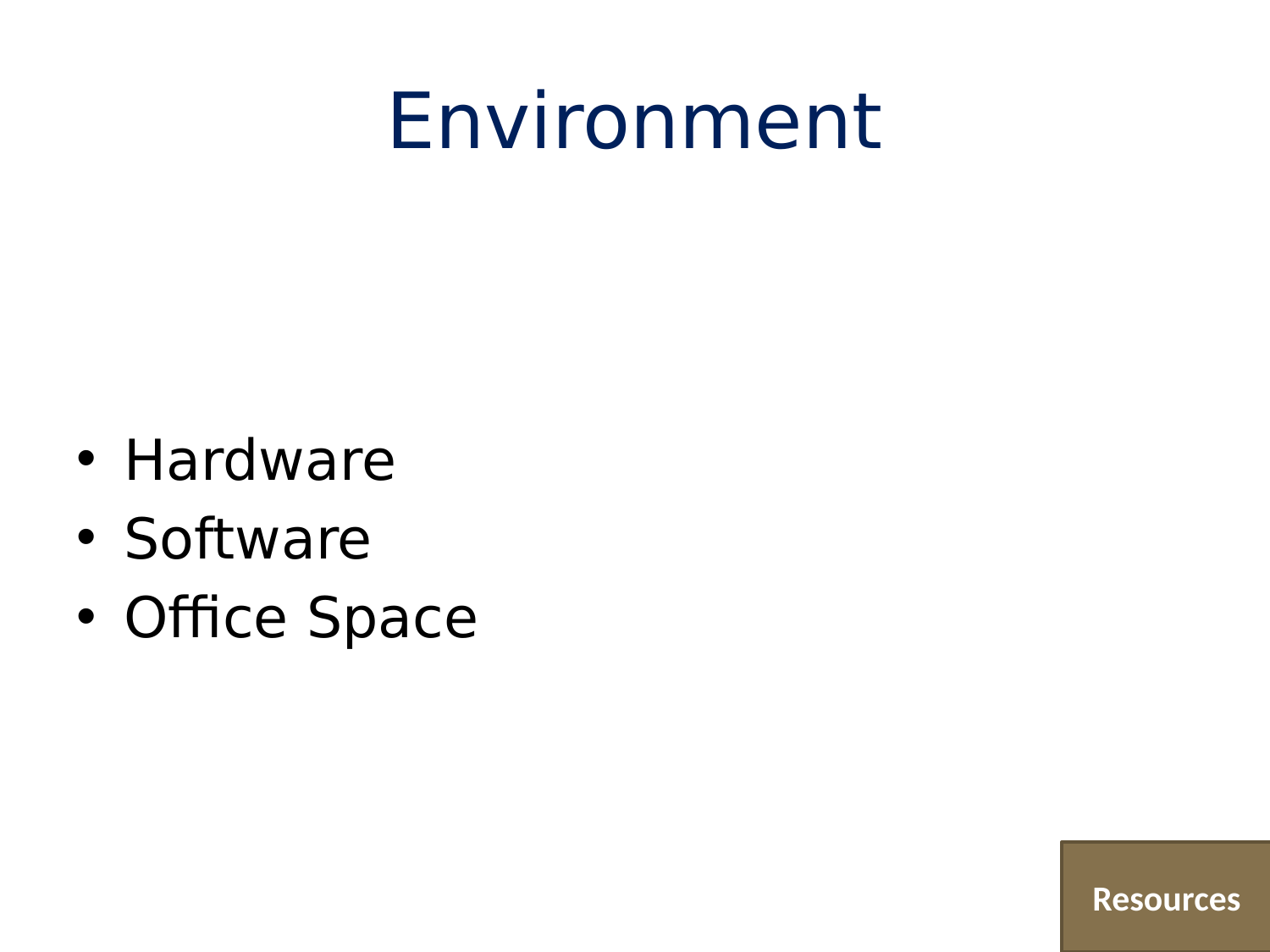

# Environment
Hardware
Software
Office Space
Resources